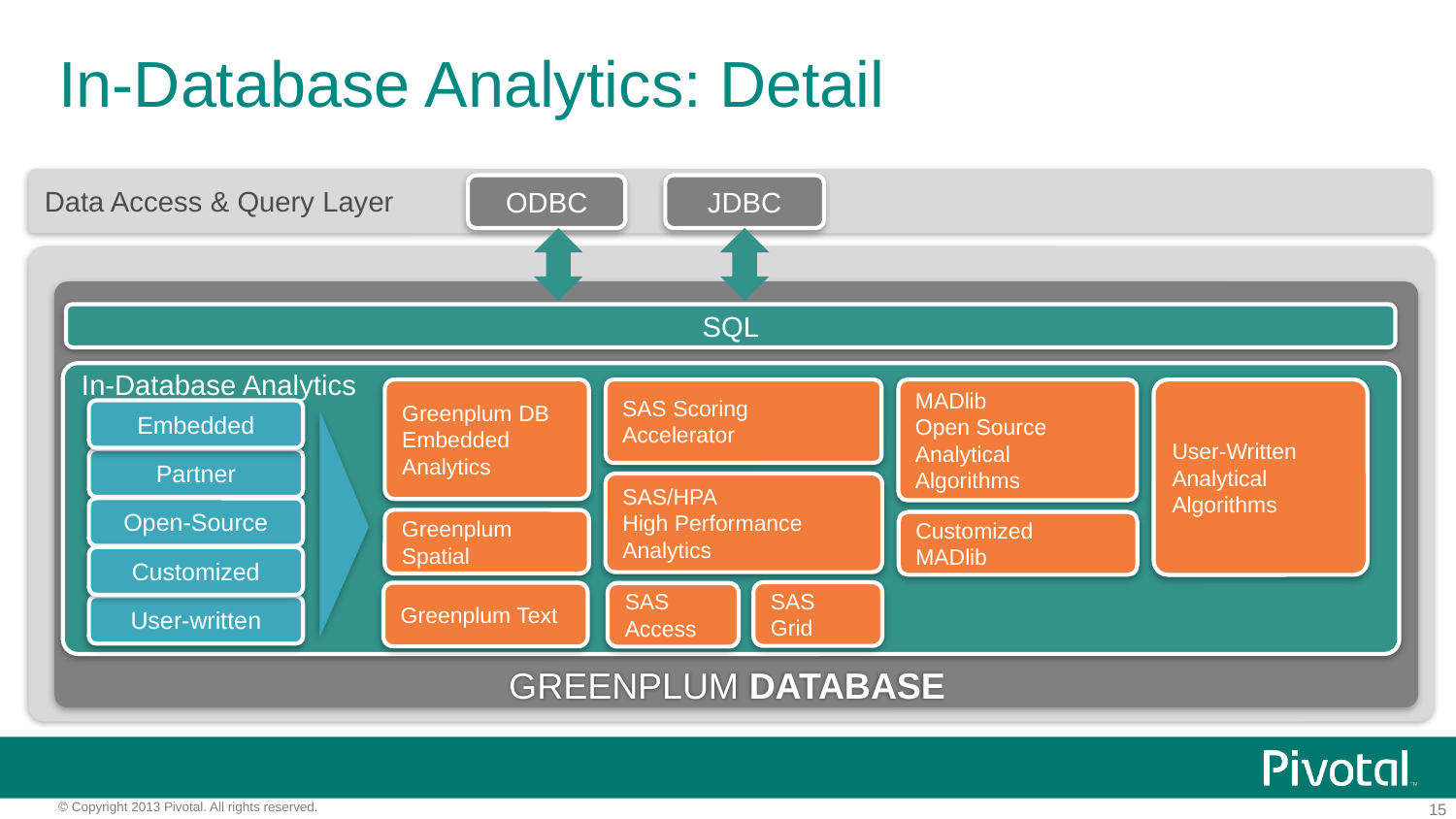

# In-Database Analytics: Detail
Data Access & Query Layer
ODBC
JDBC

SQL
In-Database Analytics
Greenplum DB Embedded Analytics
SAS Scoring Accelerator
MADlib
Open Source
Analytical Algorithms
User-Written Analytical
Algorithms
SAS/HPA
High Performance Analytics
Greenplum Spatial
Customized
MADlib
Embedded
Partner

Open-Source
Customized
SAS
Grid
Greenplum Text
SAS Access
User-written
Greenplum Database